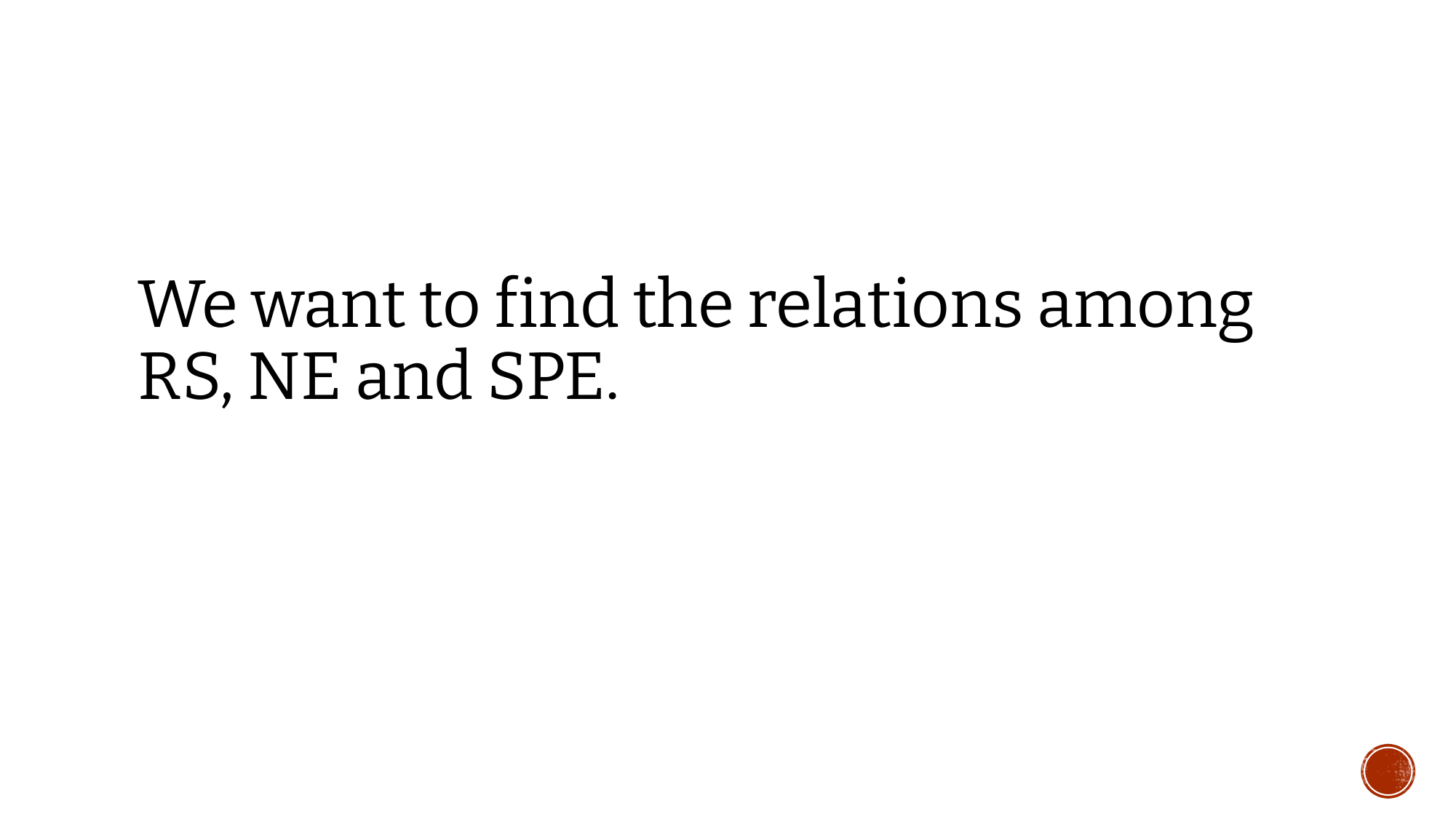

# We want to find the relations among RS, NE and SPE.